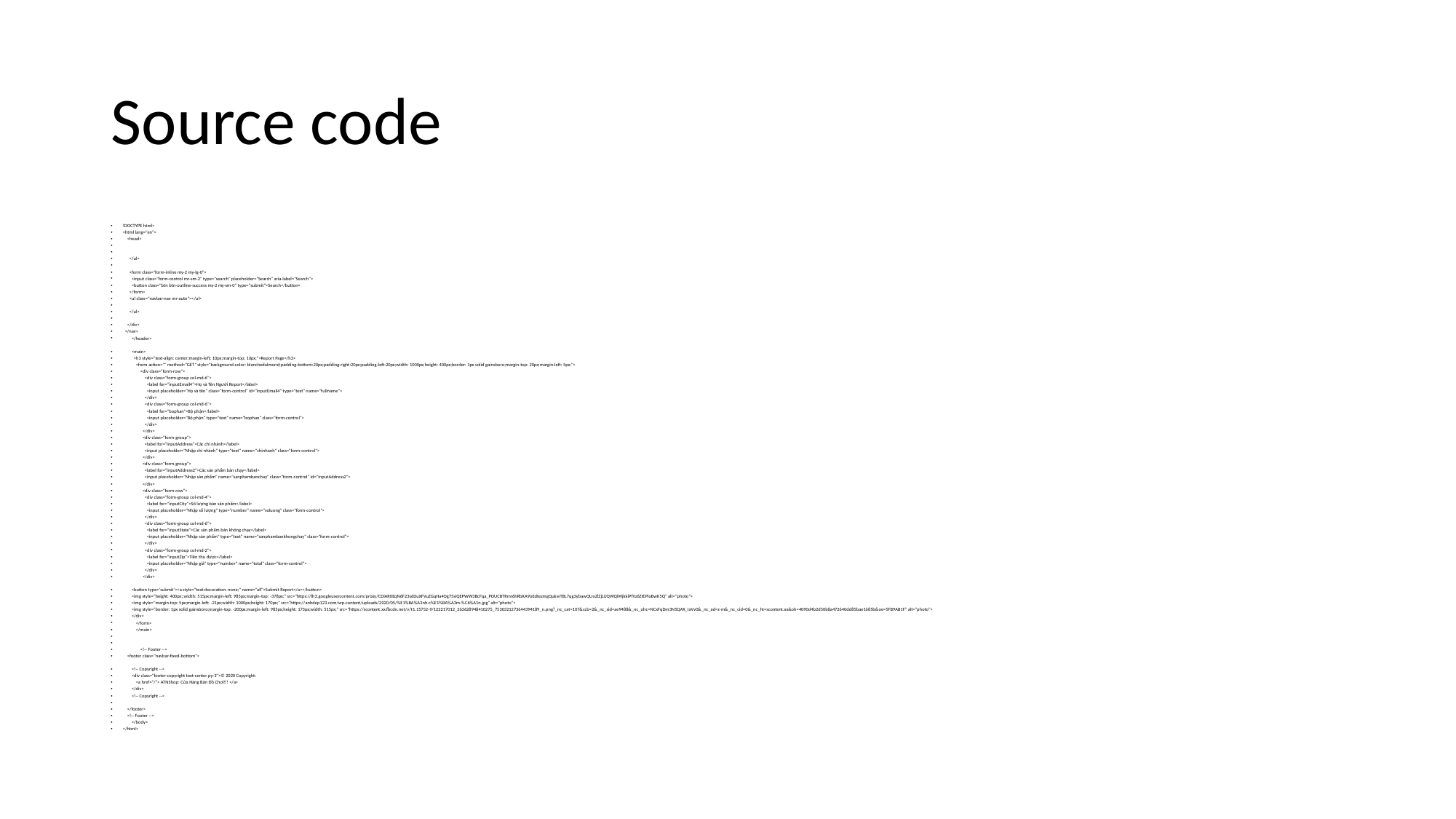

# Source code
!DOCTYPE html>
<html lang="en">
    <head>

      </ul>

      <form class="form-inline my-2 my-lg-0">
        <input class="form-control mr-sm-2" type="search" placeholder="Search" aria-label="Search">
        <button class="btn btn-outline-success my-2 my-sm-0" type="submit">Search</button>
      </form>
      <ul class="navbar-nav mr-auto"></ul>

      </ul>

    </div>
  </nav>
        </header>

        <main>
          <h3 style="text-align: center;margin-left: 10px;margin-top: 10px;">Report Page</h3>
            <form action="" method="GET" style="background-color: blanchedalmond;padding-bottom:20px;padding-right:20px;padding-left:20px;width: 1000px;height: 400px;border: 1px solid gainsboro;margin-top: 20px;margin-left: 5px;">
                <div class="form-row">
                    <div class="form-group col-md-6">
                      <label for="inputEmail4">Họ và Tên Người Report</label>
                      <input placeholder="Họ và tên" class="form-control" id="inputEmail4" type="text" name="fullname">
                    </div>
                    <div class="form-group col-md-6">
                      <label for="bophan">Bộ phận</label>
                      <input placeholder="Bộ phận" type="text" name="bophan" class="form-control">
                    </div>
                  </div>
                  <div class="form-group">
                    <label for="inputAddress">Các chi nhánh</label>
                    <input placeholder="Nhập chi nhánh" type="text" name="chinhanh" class="form-control">
                  </div>
                  <div class="form-group">
                    <label for="inputAddress2">Các sản phẩm bán chạy</label>
                    <input placeholder="Nhập sản phẩm" name="sanphambanchay" class="form-control" id="inputAddress2">
                  </div>
                  <div class="form-row">
                    <div class="form-group col-md-4">
                      <label for="inputCity">Số lượng bán sản phẩm</label>
                      <input placeholder="Nhập số lượng" type="number" name="soluong" class="form-control">
                    </div>
                    <div class="form-group col-md-6">
                      <label for="inputState">Các sản phẩm bán không chạy</label>
                      <input placeholder="Nhập sản phẩm" type="text" name="sanphambankhongchay" class="form-control">
                    </div>
                    <div class="form-group col-md-2">
                      <label for="inputZip">Tiền thu được</label>
                      <input placeholder="Nhập giá" type="number" name="total" class="form-control">
                    </div>
                  </div>

        <button type='submit'><a style="text-decoration: none;" name="all">Submit Report</a></button>
        <img style="height: 400px;;width: 515px;margin-left: 985px;margin-top: -378px;" src="https://lh3.googleusercontent.com/proxy/CDiAR0EqN6F23s6DuXFVuZGqHa4Og75siQEPWW3BcFqa_POUCBTRmI6hRbKA9oEdtezmgQukwTBL7qg3ybawQUoZlZjLUQWQiWjkkiPfVz6ZIEPloBwK5Q" alt="photo">
        <img style="margin-top: 5px;margin-left: -21px;width: 1000px;height: 170px;" src="https://anhdep123.com/wp-content/uploads/2020/05/%E1%BA%A3nh-c%E1%BA%A3m-%C6%A1n.jpg" alt="photo">
        <img style="border: 1px solid gainsboro;margin-top: -200px;margin-left: 985px;height: 173px;width: 515px;" src="https://scontent.xx.fbcdn.net/v/t1.15752-9/122217012_263628948410275_7530321273644394189_n.png?_nc_cat=107&ccb=2&_nc_sid=ae9488&_nc_ohc=NCxFqDm3N5QAX_IaVv0&_nc_ad=z-m&_nc_cid=0&_nc_ht=scontent.xx&oh=4090d4b2d50b8a472640dd85bae1685b&oe=5FB9AB1F" alt="photo">
        </div>
            </form>
            </main>

                <!-- Footer -->
    <footer class="navbar-fixed-bottom">

        <!-- Copyright -->
        <div class="footer-copyright text-center py-3">© 2020 Copyright:
            <a href="/"> ATNShop: Cửa Hàng Bán Đồ Chơi!!! </a>
        </div>
        <!-- Copyright -->

    </footer>
    <!-- Footer -->
        </body>
</html>